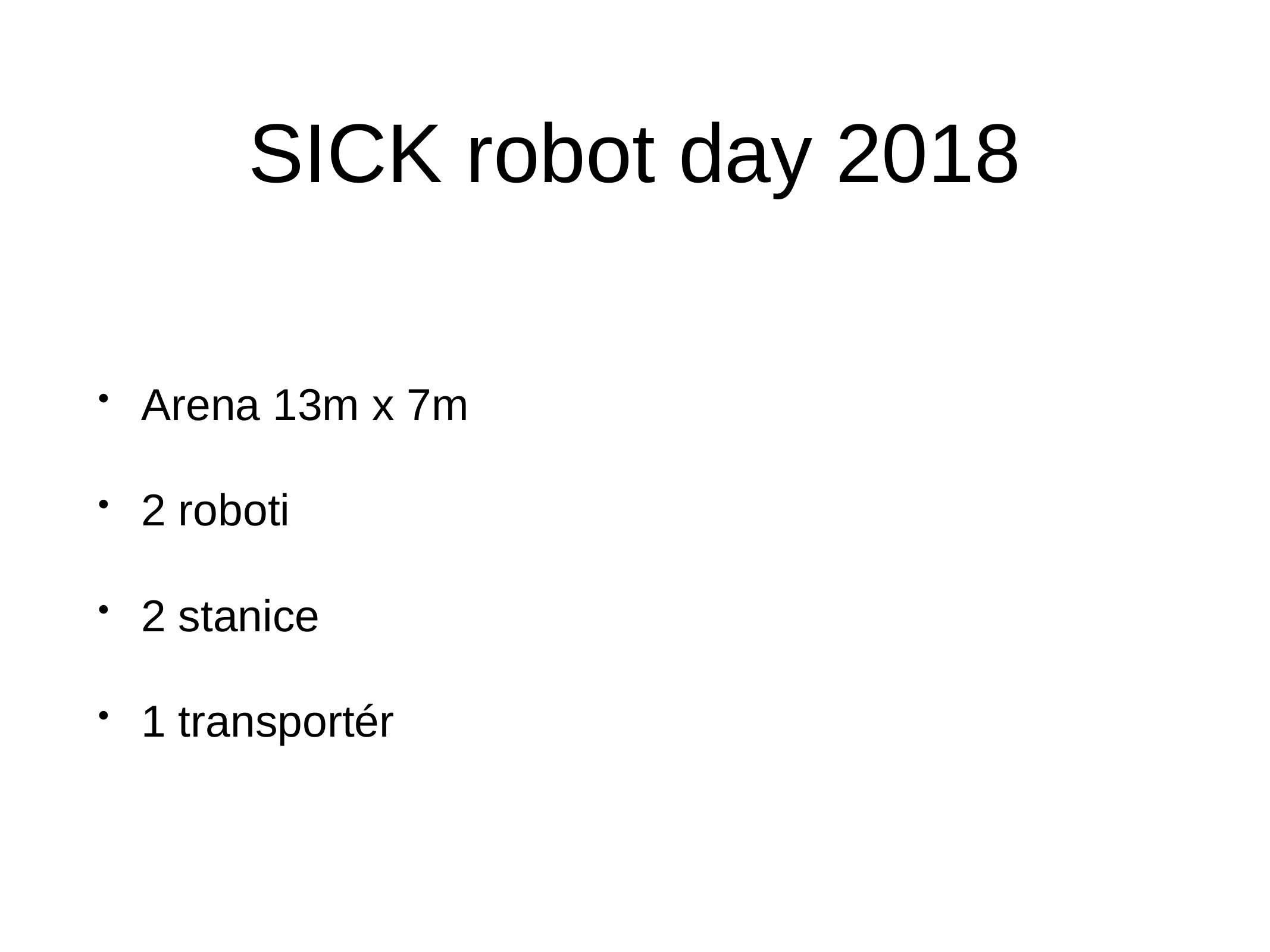

# SICK robot day 2018
Arena 13m x 7m
2 roboti
2 stanice
1 transportér